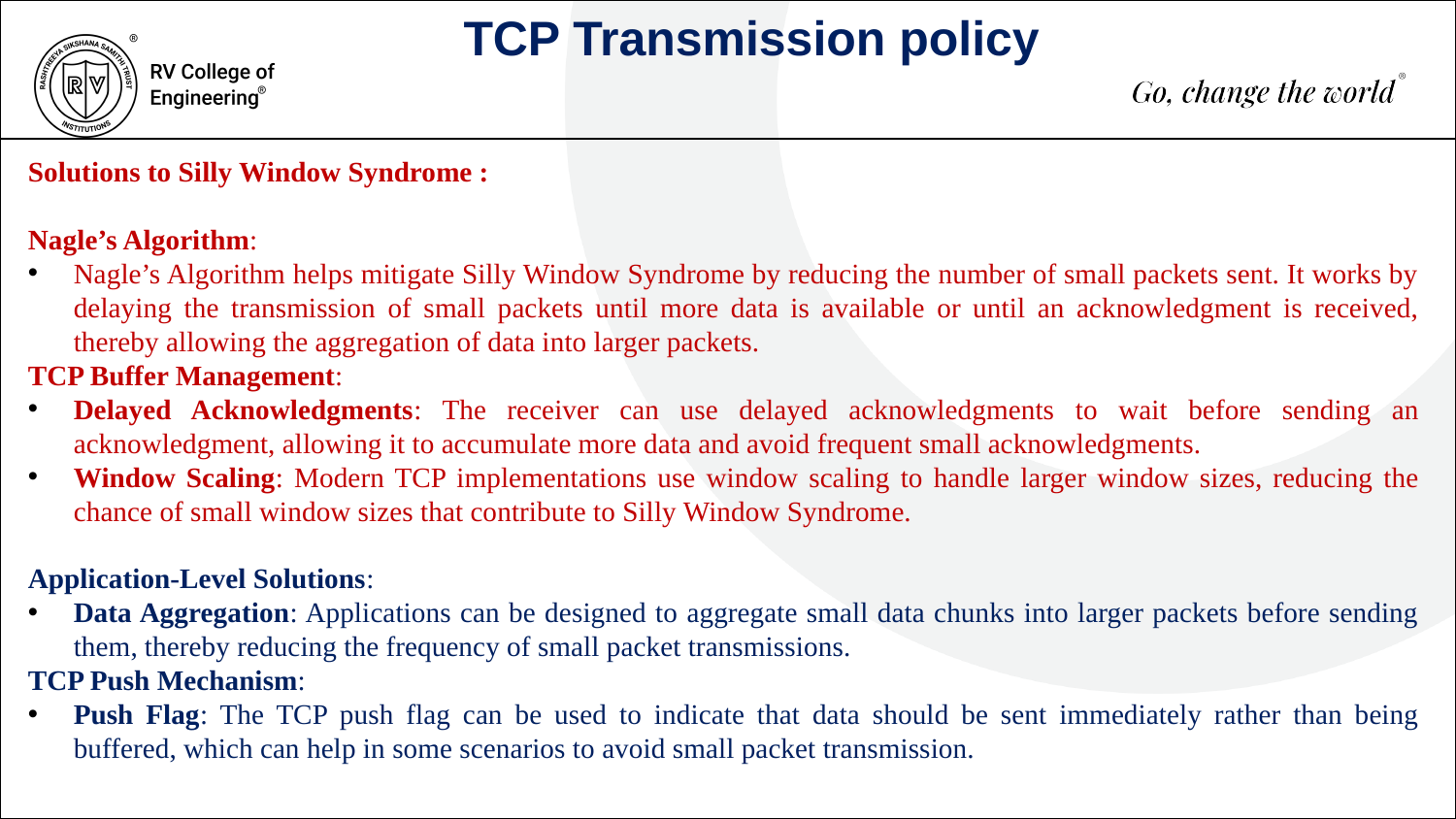

TCP Transmission policy

Solutions to Silly Window Syndrome :

Nagle’s Algorithm:
Nagle’s Algorithm helps mitigate Silly Window Syndrome by reducing the number of small packets sent. It works by delaying the transmission of small packets until more data is available or until an acknowledgment is received, thereby allowing the aggregation of data into larger packets.
TCP Buffer Management:
Delayed Acknowledgments: The receiver can use delayed acknowledgments to wait before sending an acknowledgment, allowing it to accumulate more data and avoid frequent small acknowledgments.
Window Scaling: Modern TCP implementations use window scaling to handle larger window sizes, reducing the chance of small window sizes that contribute to Silly Window Syndrome.

Application-Level Solutions:
Data Aggregation: Applications can be designed to aggregate small data chunks into larger packets before sending them, thereby reducing the frequency of small packet transmissions.
TCP Push Mechanism:
Push Flag: The TCP push flag can be used to indicate that data should be sent immediately rather than being buffered, which can help in some scenarios to avoid small packet transmission.